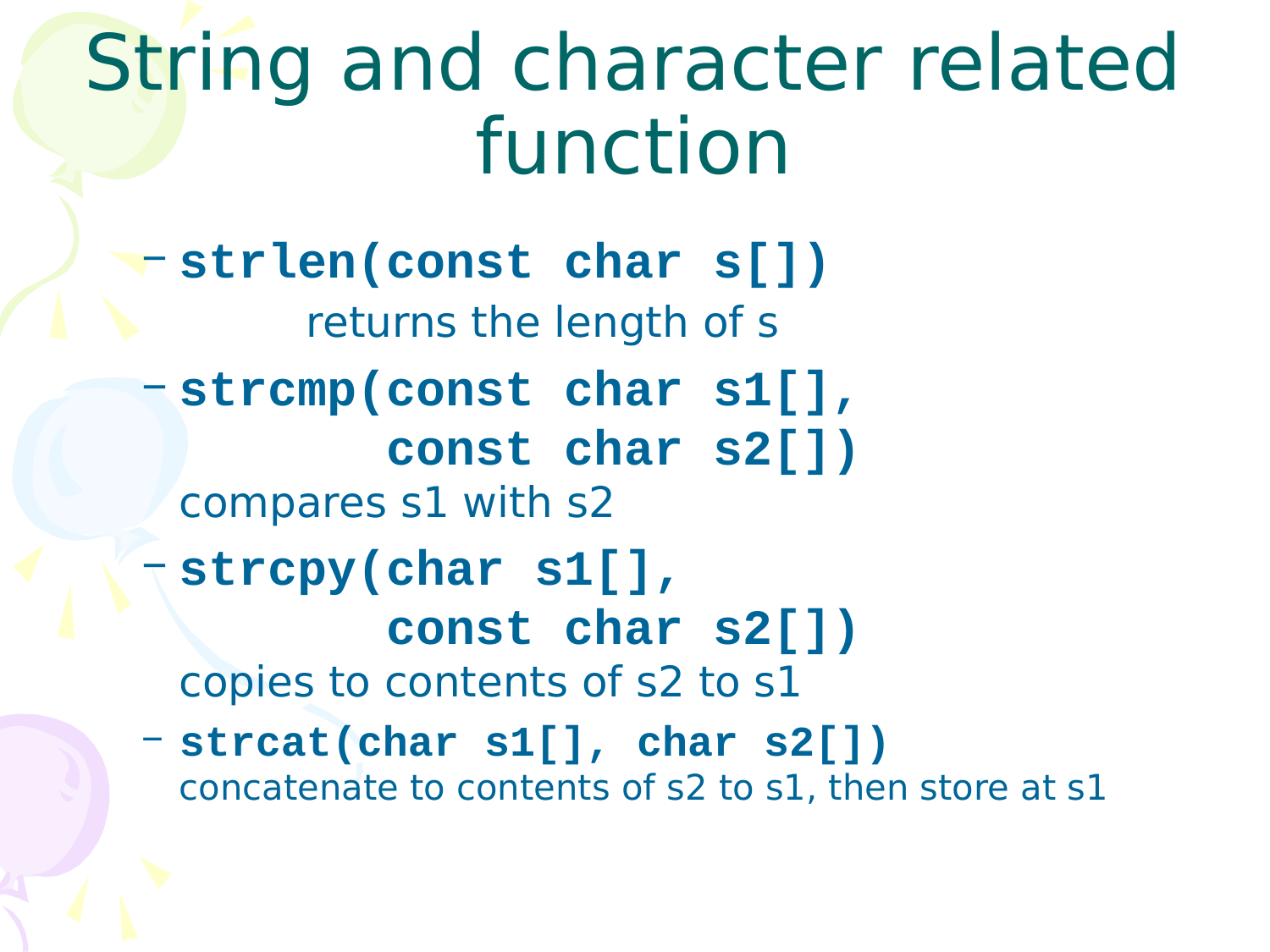

# String and character related function
strlen(const char s[])
	returns the length of s
strcmp(const char s1[],
       const char s2[])
compares s1 with s2
strcpy(char s1[],
       const char s2[])
copies to contents of s2 to s1
strcat(char s1[], char s2[])
concatenate to contents of s2 to s1, then store at s1